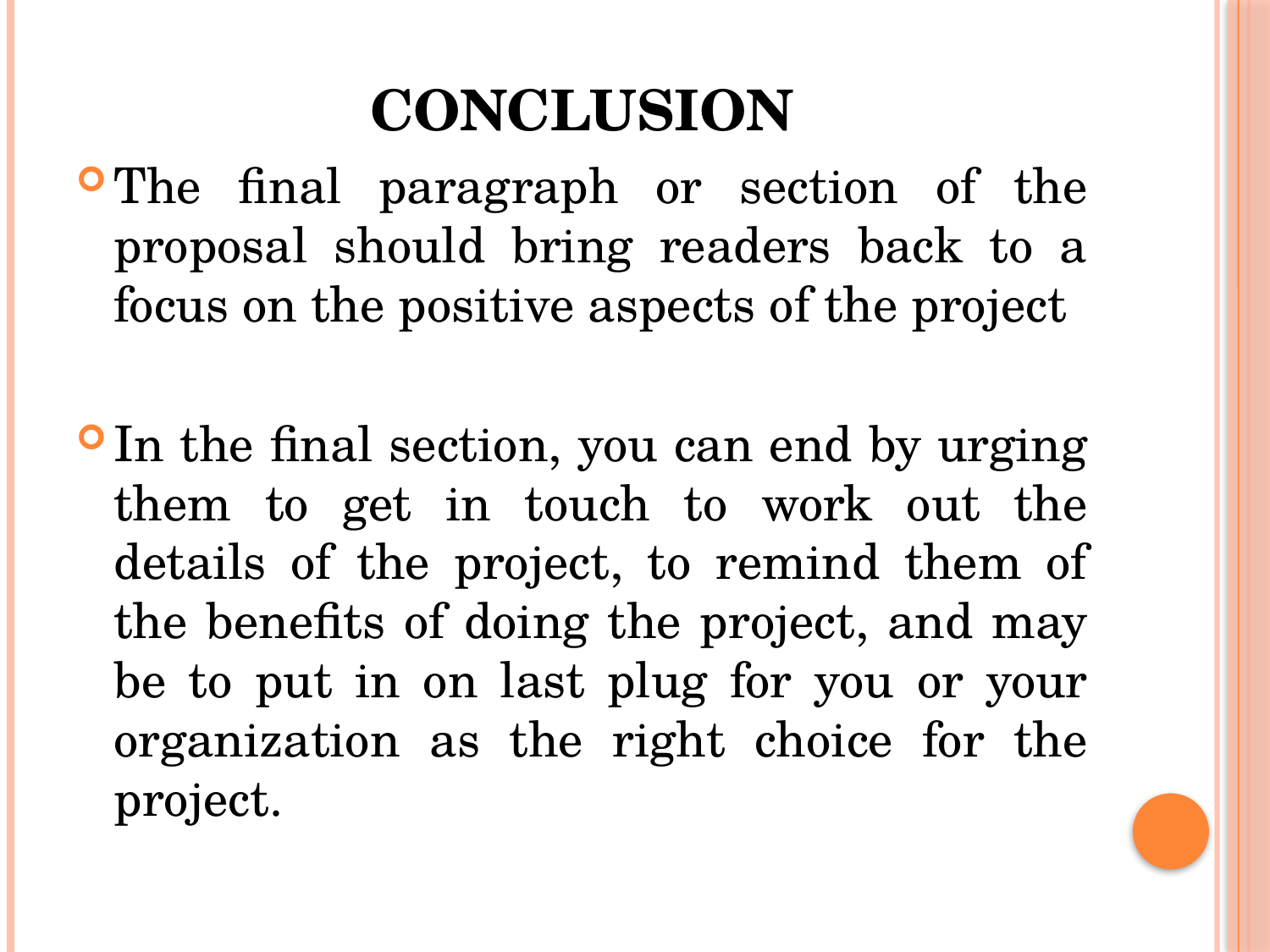

# Conclusion
The final paragraph or section of the proposal should bring readers back to a focus on the positive aspects of the project

In the final section, you can end by urging them to get in touch to work out the details of the project, to remind them of the benefits of doing the project, and may be to put in on last plug for you or your organization as the right choice for the project.